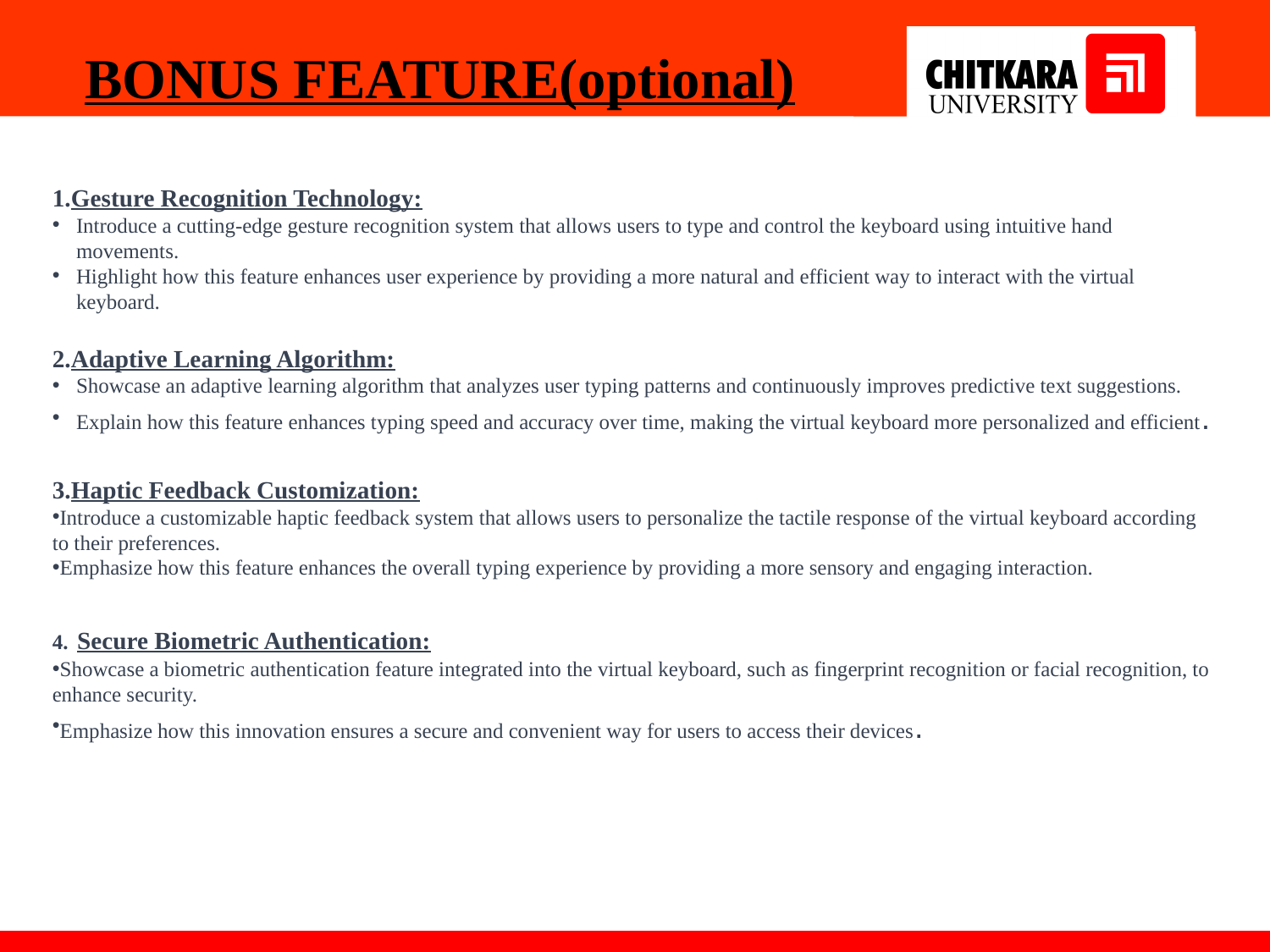

BONUS FEATURE(optional)
Gesture Recognition Technology:
Introduce a cutting-edge gesture recognition system that allows users to type and control the keyboard using intuitive hand movements.
Highlight how this feature enhances user experience by providing a more natural and efficient way to interact with the virtual keyboard.

2.Adaptive Learning Algorithm:
Showcase an adaptive learning algorithm that analyzes user typing patterns and continuously improves predictive text suggestions.
Explain how this feature enhances typing speed and accuracy over time, making the virtual keyboard more personalized and efficient.

3.Haptic Feedback Customization:
Introduce a customizable haptic feedback system that allows users to personalize the tactile response of the virtual keyboard according to their preferences.
Emphasize how this feature enhances the overall typing experience by providing a more sensory and engaging interaction.

4. Secure Biometric Authentication:
Showcase a biometric authentication feature integrated into the virtual keyboard, such as fingerprint recognition or facial recognition, to enhance security.
Emphasize how this innovation ensures a secure and convenient way for users to access their devices.